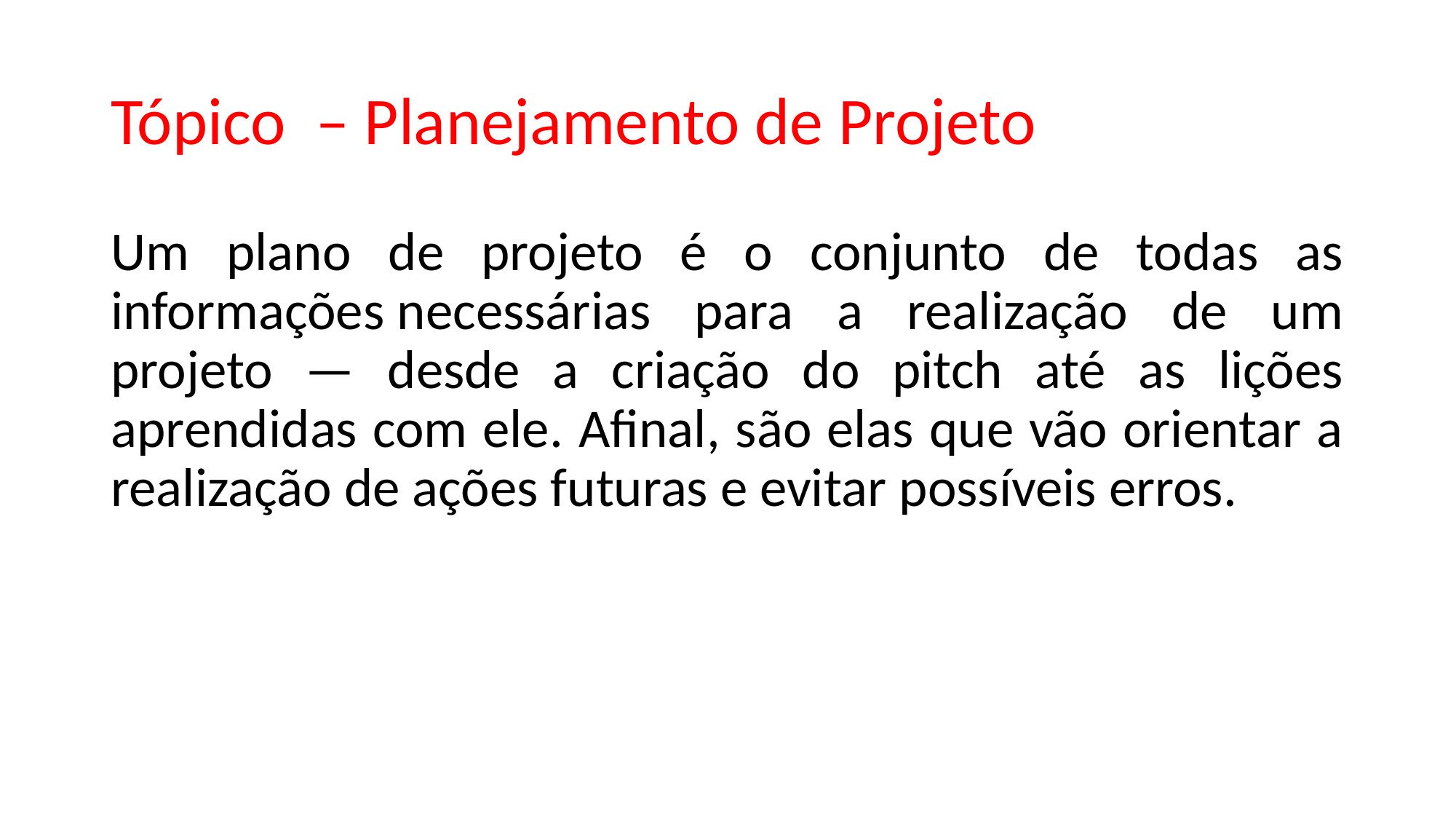

# Tópico  – Planejamento de Projeto
Um plano de projeto é o conjunto de todas as informações necessárias para a realização de um projeto — desde a criação do pitch até as lições aprendidas com ele. Afinal, são elas que vão orientar a realização de ações futuras e evitar possíveis erros.